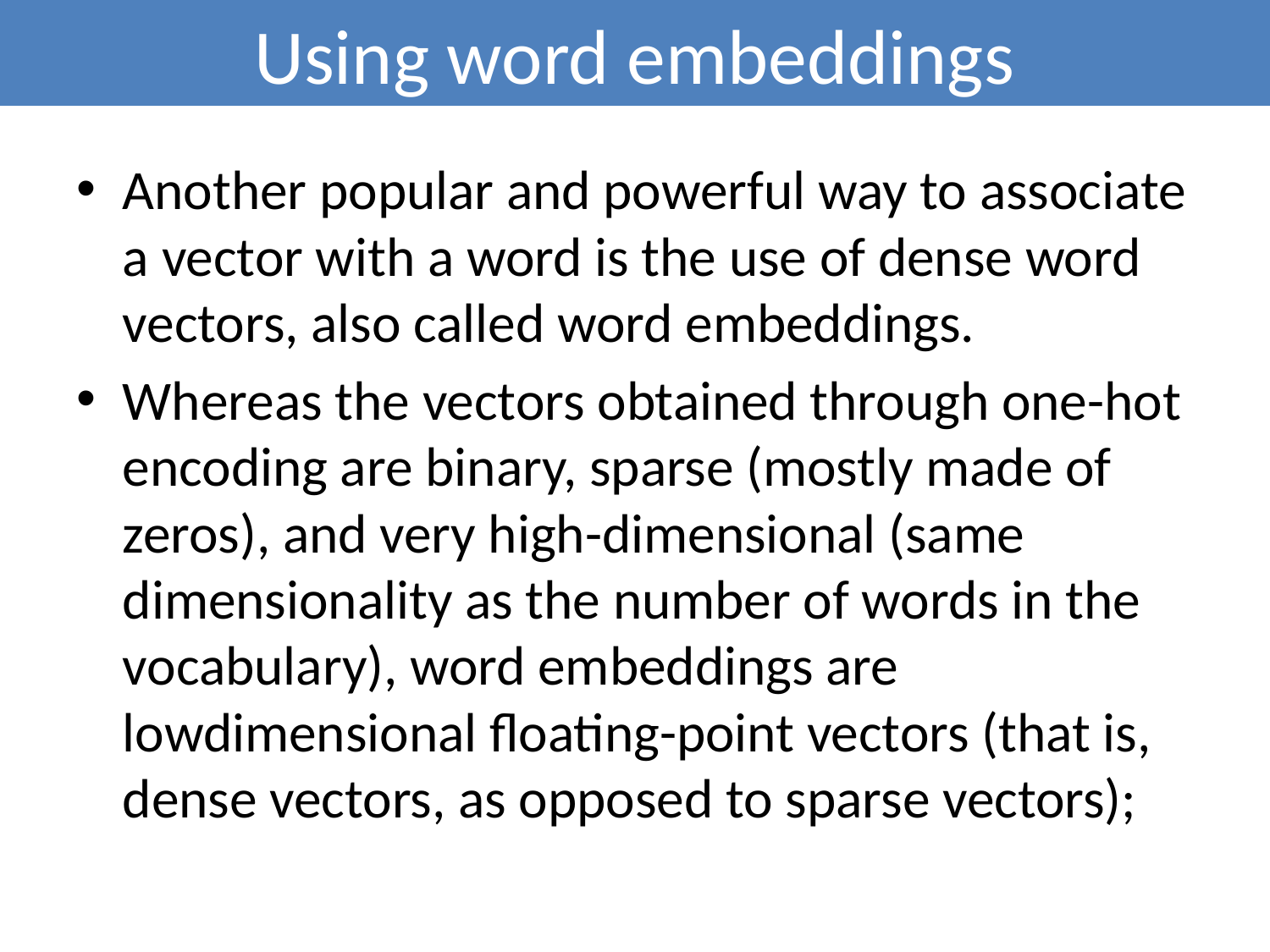

# Using word embeddings
Another popular and powerful way to associate a vector with a word is the use of dense word vectors, also called word embeddings.
Whereas the vectors obtained through one-hot encoding are binary, sparse (mostly made of zeros), and very high-dimensional (same dimensionality as the number of words in the vocabulary), word embeddings are lowdimensional floating-point vectors (that is, dense vectors, as opposed to sparse vectors);